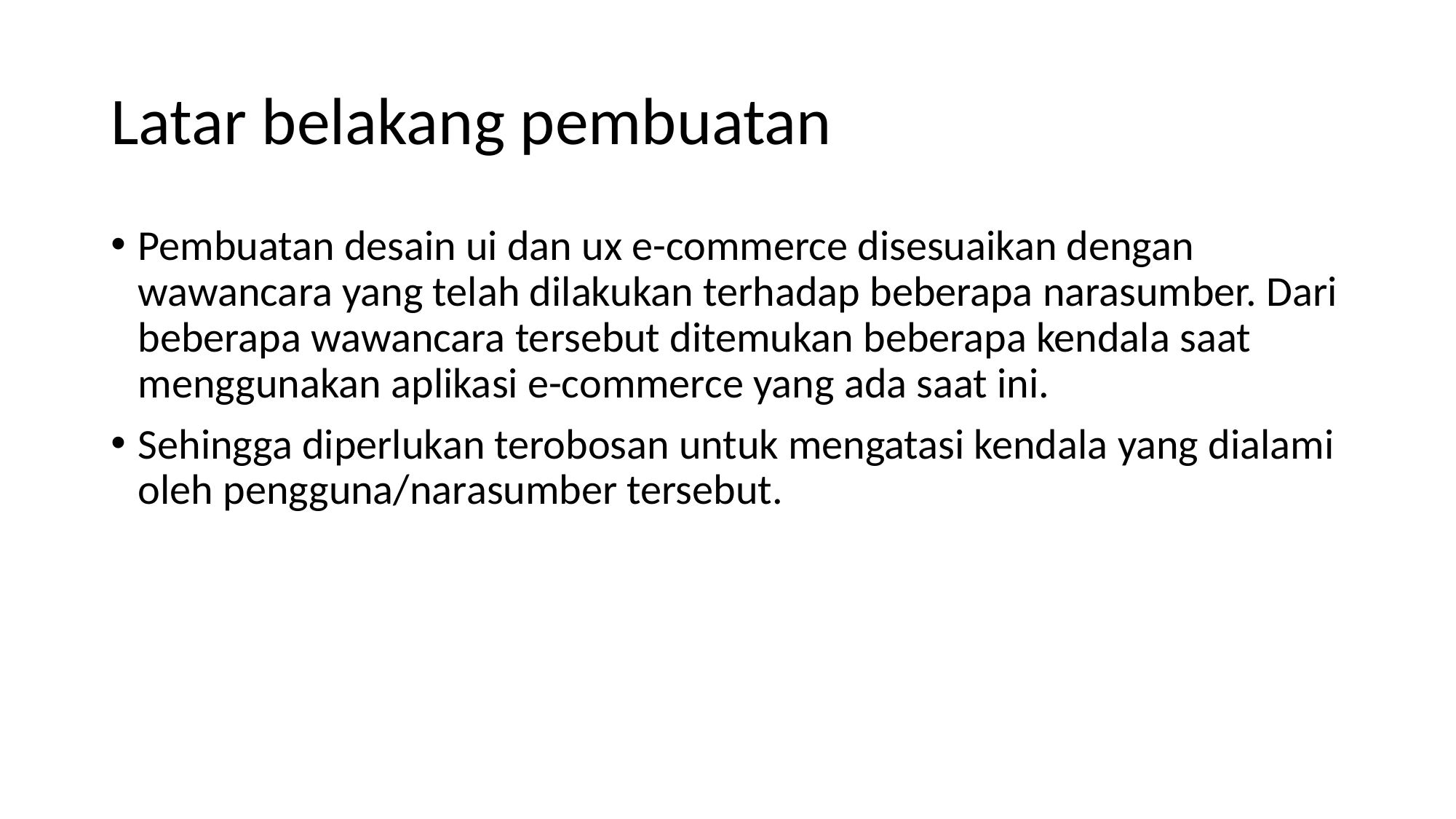

# Latar belakang pembuatan
Pembuatan desain ui dan ux e-commerce disesuaikan dengan wawancara yang telah dilakukan terhadap beberapa narasumber. Dari beberapa wawancara tersebut ditemukan beberapa kendala saat menggunakan aplikasi e-commerce yang ada saat ini.
Sehingga diperlukan terobosan untuk mengatasi kendala yang dialami oleh pengguna/narasumber tersebut.